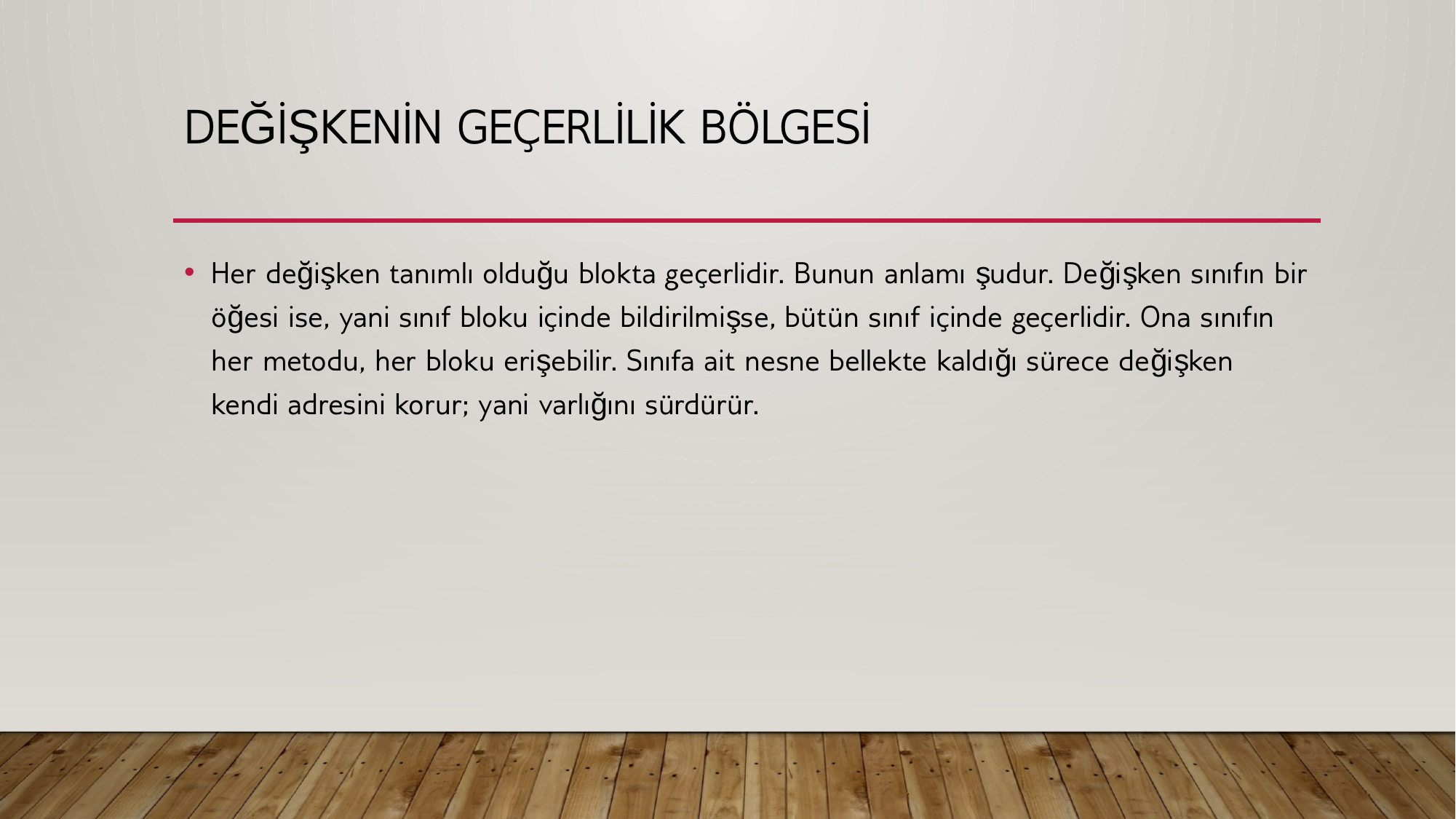

26
# Değişkenin Geçerlilik Bölgesi
Her değişken tanımlı olduğu blokta geçerlidir. Bunun anlamı şudur. Değişken sınıfın bir öğesi ise, yani sınıf bloku içinde bildirilmişse, bütün sınıf içinde geçerlidir. Ona sınıfın her metodu, her bloku erişebilir. Sınıfa ait nesne bellekte kaldığı sürece değişken kendi adresini korur; yani varlığını sürdürür.